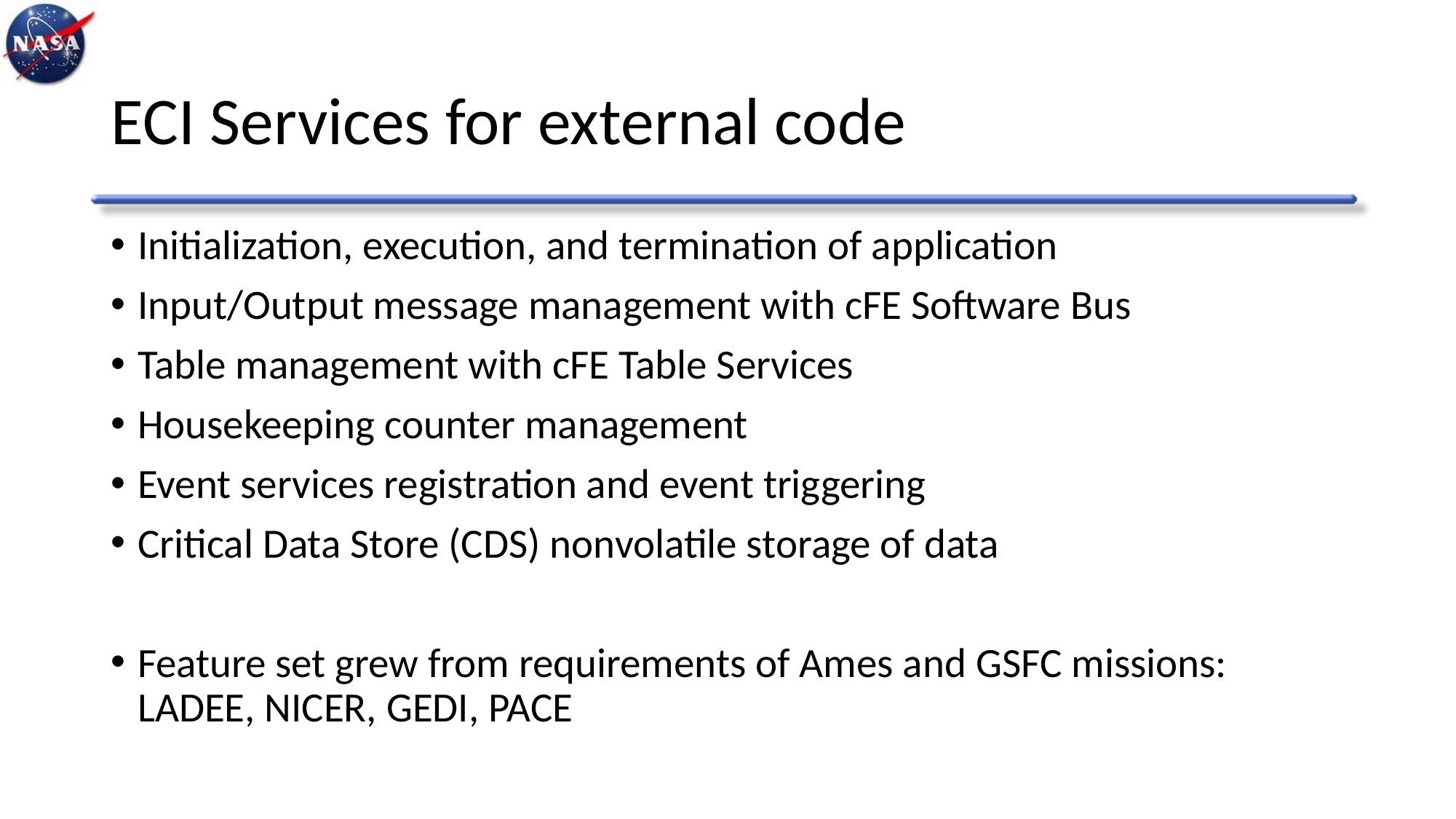

# ECI Services for external code
Initialization, execution, and termination of application
Input/Output message management with cFE Software Bus
Table management with cFE Table Services
Housekeeping counter management
Event services registration and event triggering
Critical Data Store (CDS) nonvolatile storage of data

Feature set grew from requirements of Ames and GSFC missions: LADEE, NICER, GEDI, PACE